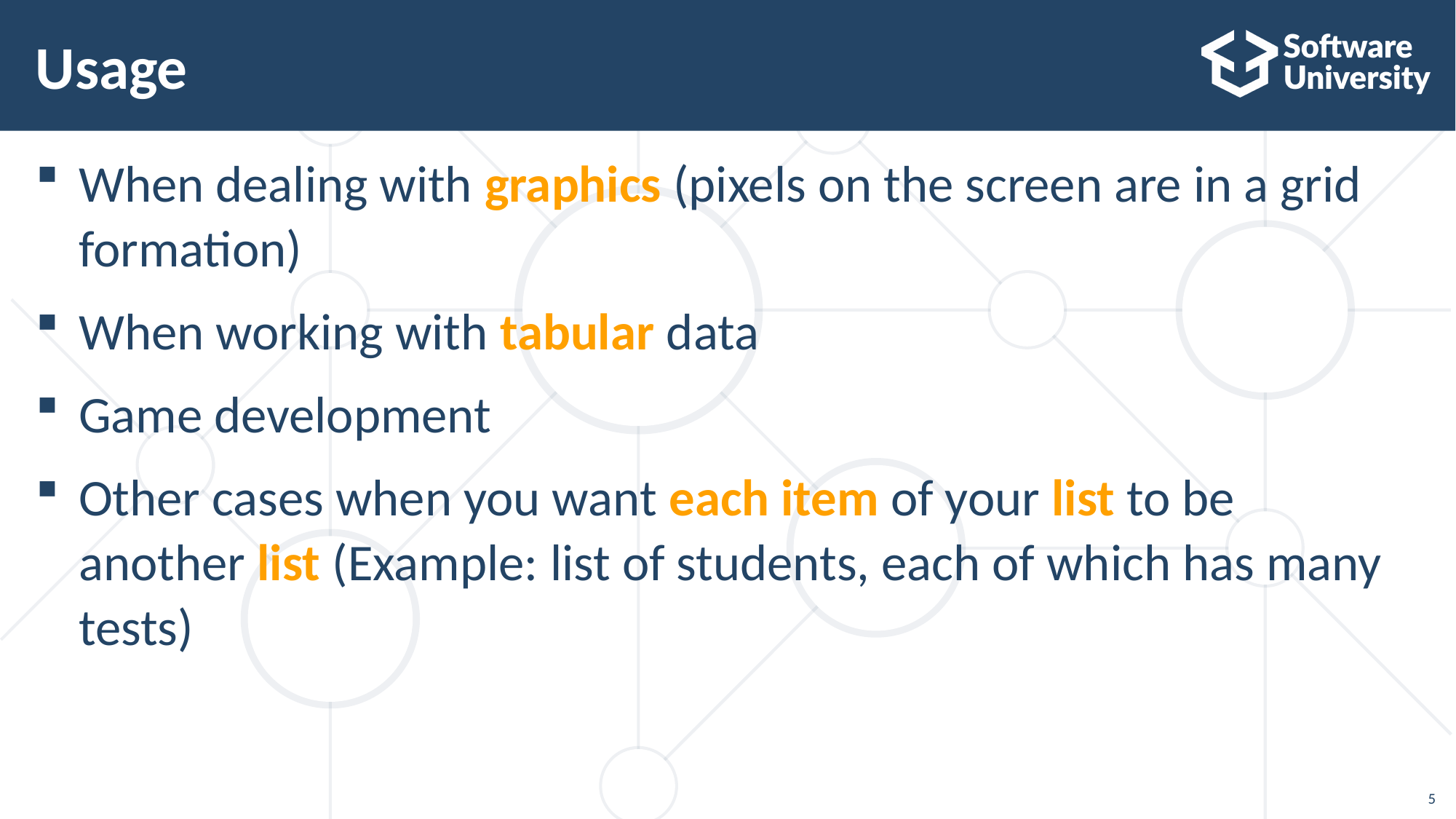

# Usage
When dealing with graphics (pixels on the screen are in a grid
formation)
When working with tabular data
Game development
Other cases when you want each item of your list to be
another list (Example: list of students, each of which has many
tests)
5